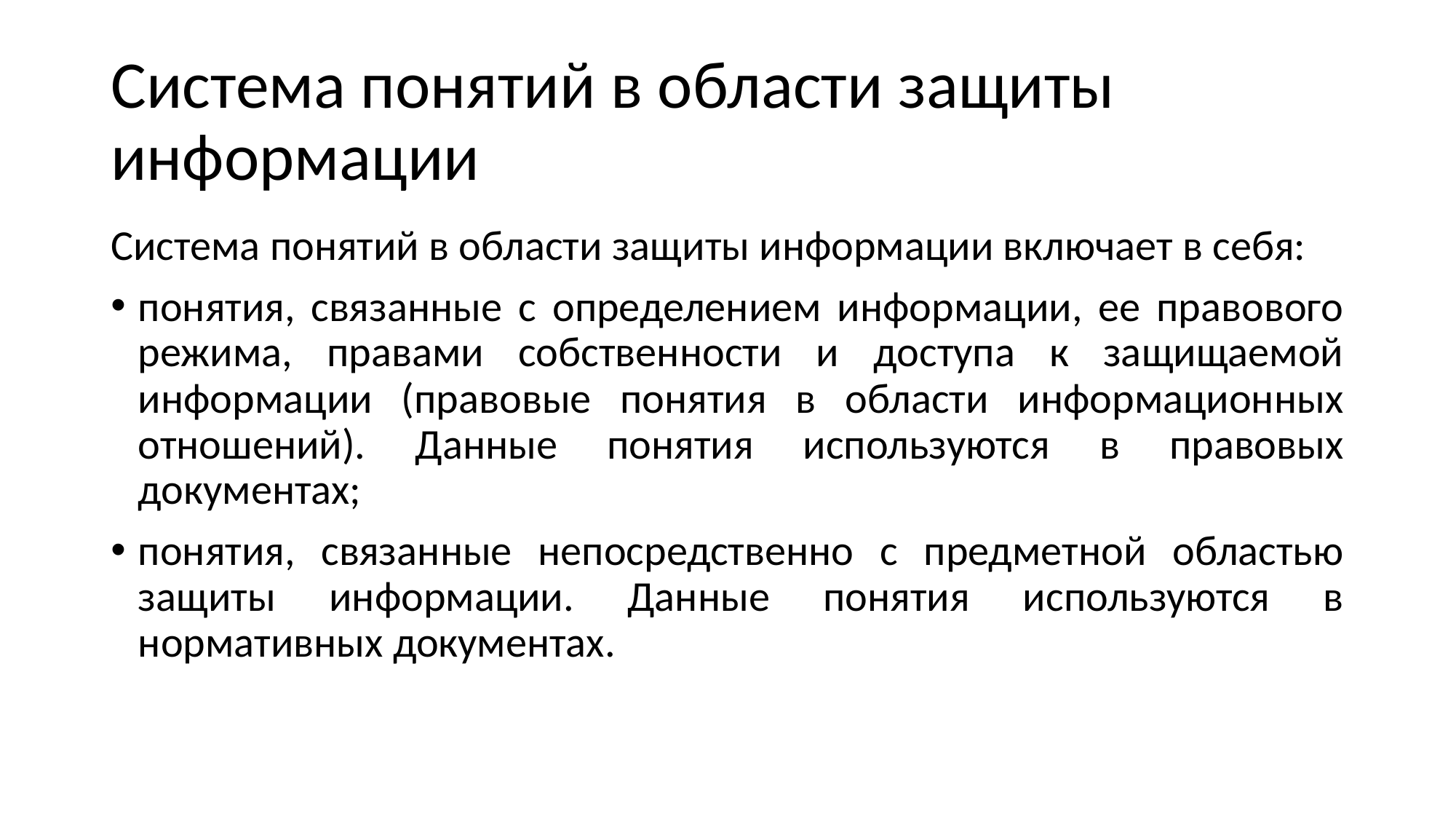

# Система понятий в области защиты информации
Система понятий в области защиты информации включает в себя:
понятия, связанные с определением информации, ее правового режима, правами собственности и доступа к защищаемой информации (правовые понятия в области информационных отношений). Данные понятия используются в правовых документах;
понятия, связанные непосредственно с предметной областью защиты информации. Данные понятия используются в нормативных документах.